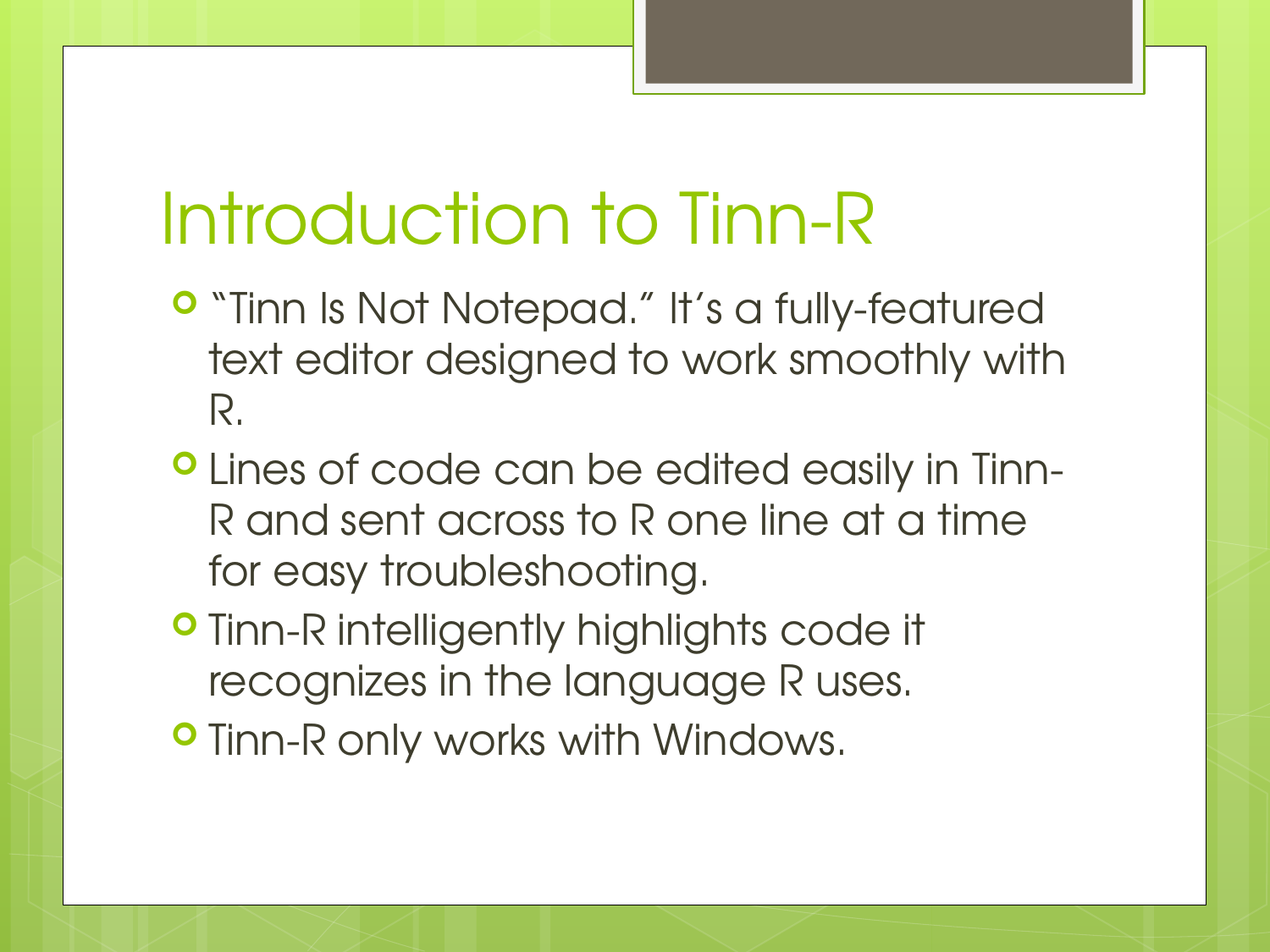

# Introduction to Tinn-R
“Tinn Is Not Notepad.” It’s a fully-featured text editor designed to work smoothly with R.
Lines of code can be edited easily in Tinn-R and sent across to R one line at a time for easy troubleshooting.
Tinn-R intelligently highlights code it recognizes in the language R uses.
Tinn-R only works with Windows.